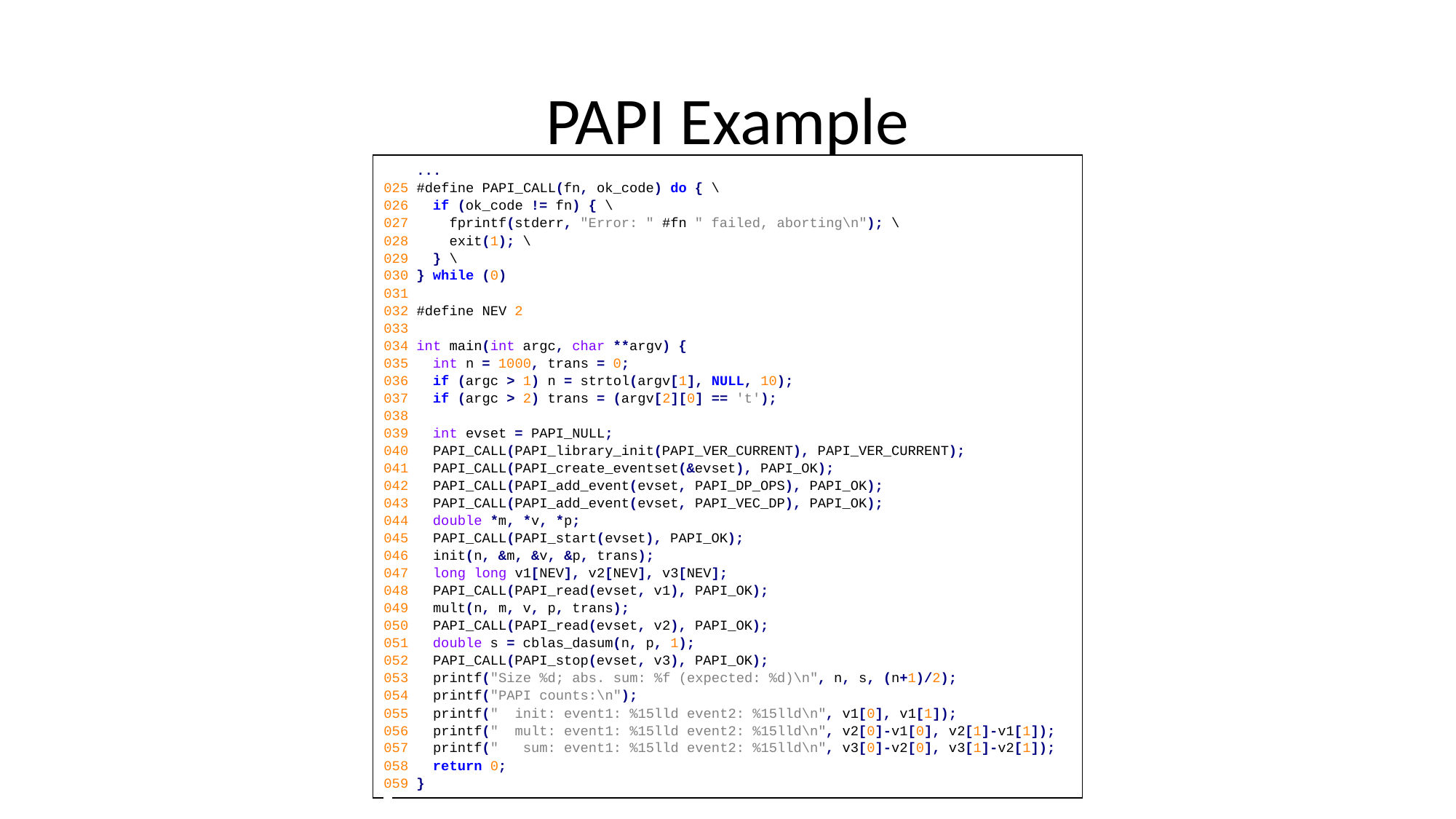

# PAPI Example
    ...
025 #define PAPI_CALL(fn, ok_code) do { \
026   if (ok_code != fn) { \
027     fprintf(stderr, "Error: " #fn " failed, aborting\n"); \
028     exit(1); \
029   } \
030 } while (0)
031
032 #define NEV 2
033
034 int main(int argc, char **argv) {
035   int n = 1000, trans = 0;
036   if (argc > 1) n = strtol(argv[1], NULL, 10);
037   if (argc > 2) trans = (argv[2][0] == 't');
038
039   int evset = PAPI_NULL;
040   PAPI_CALL(PAPI_library_init(PAPI_VER_CURRENT), PAPI_VER_CURRENT);
041   PAPI_CALL(PAPI_create_eventset(&evset), PAPI_OK);
042   PAPI_CALL(PAPI_add_event(evset, PAPI_DP_OPS), PAPI_OK);
043   PAPI_CALL(PAPI_add_event(evset, PAPI_VEC_DP), PAPI_OK);
044   double *m, *v, *p;
045   PAPI_CALL(PAPI_start(evset), PAPI_OK);
046   init(n, &m, &v, &p, trans);
047   long long v1[NEV], v2[NEV], v3[NEV];
048   PAPI_CALL(PAPI_read(evset, v1), PAPI_OK);
049   mult(n, m, v, p, trans);
050   PAPI_CALL(PAPI_read(evset, v2), PAPI_OK);
051   double s = cblas_dasum(n, p, 1);
052   PAPI_CALL(PAPI_stop(evset, v3), PAPI_OK);
053   printf("Size %d; abs. sum: %f (expected: %d)\n", n, s, (n+1)/2);
054   printf("PAPI counts:\n");
055   printf("  init: event1: %15lld event2: %15lld\n", v1[0], v1[1]);
056   printf("  mult: event1: %15lld event2: %15lld\n", v2[0]-v1[0], v2[1]-v1[1]);
057   printf("   sum: event1: %15lld event2: %15lld\n", v3[0]-v2[0], v3[1]-v2[1]);
058   return 0;
059 }